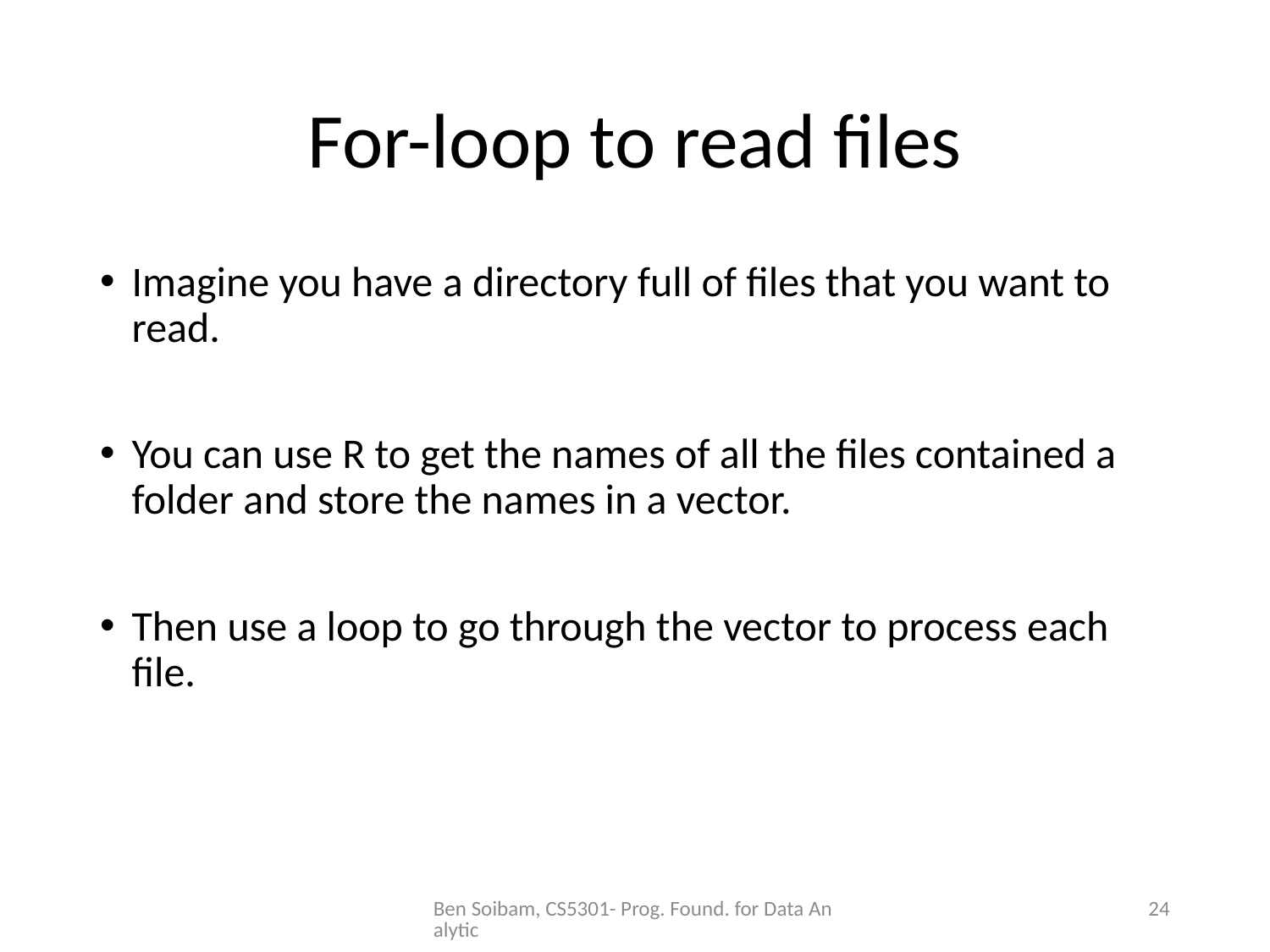

# For-loop to read files
Imagine you have a directory full of files that you want to read.

You can use R to get the names of all the files contained a folder and store the names in a vector.

Then use a loop to go through the vector to process each file.
Ben Soibam, CS5301- Prog. Found. for Data Analytic
24